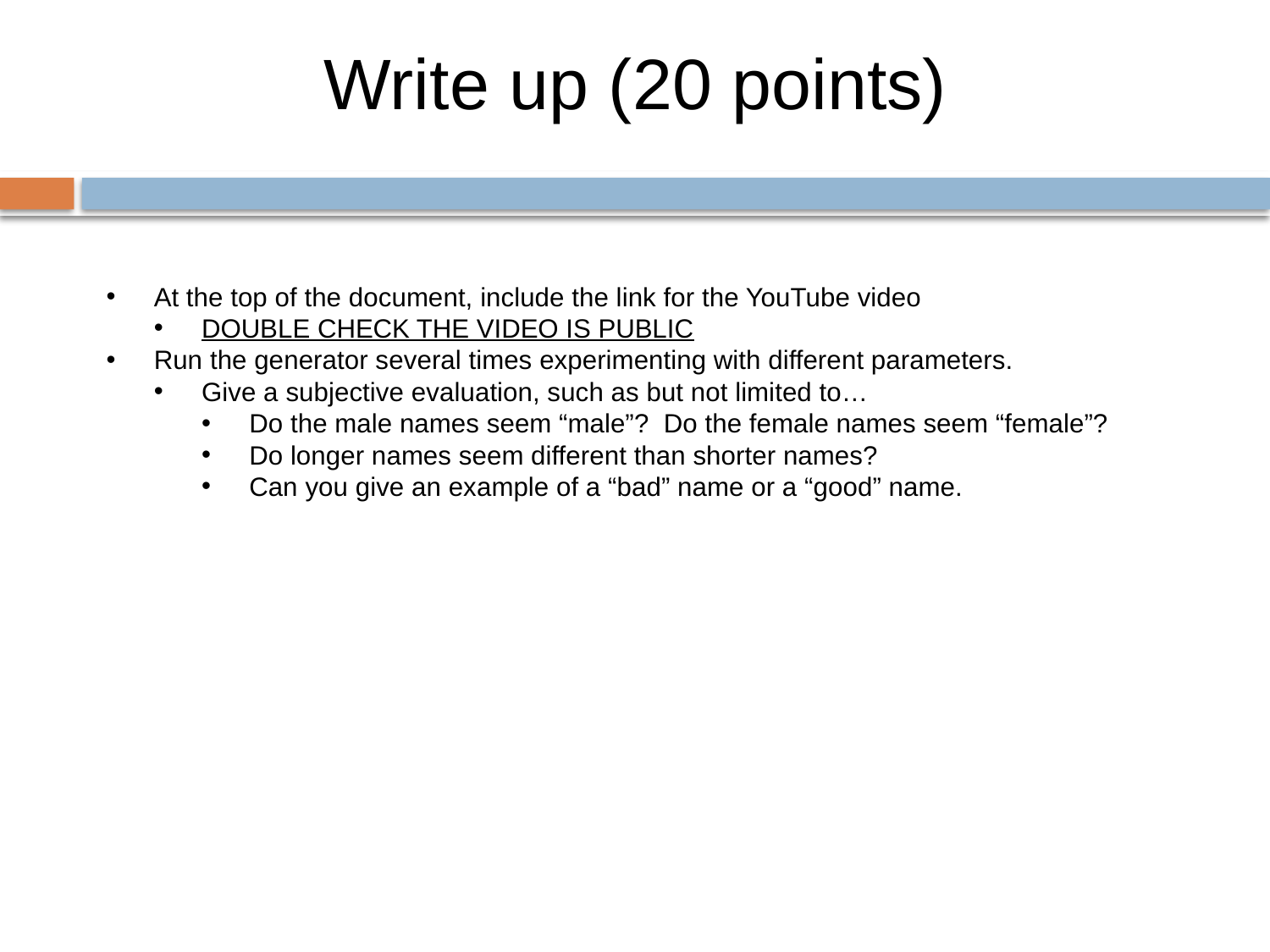

Write up (20 points)
At the top of the document, include the link for the YouTube video
DOUBLE CHECK THE VIDEO IS PUBLIC
Run the generator several times experimenting with different parameters.
Give a subjective evaluation, such as but not limited to…
Do the male names seem “male”?  Do the female names seem “female”?
Do longer names seem different than shorter names?
Can you give an example of a “bad” name or a “good” name.